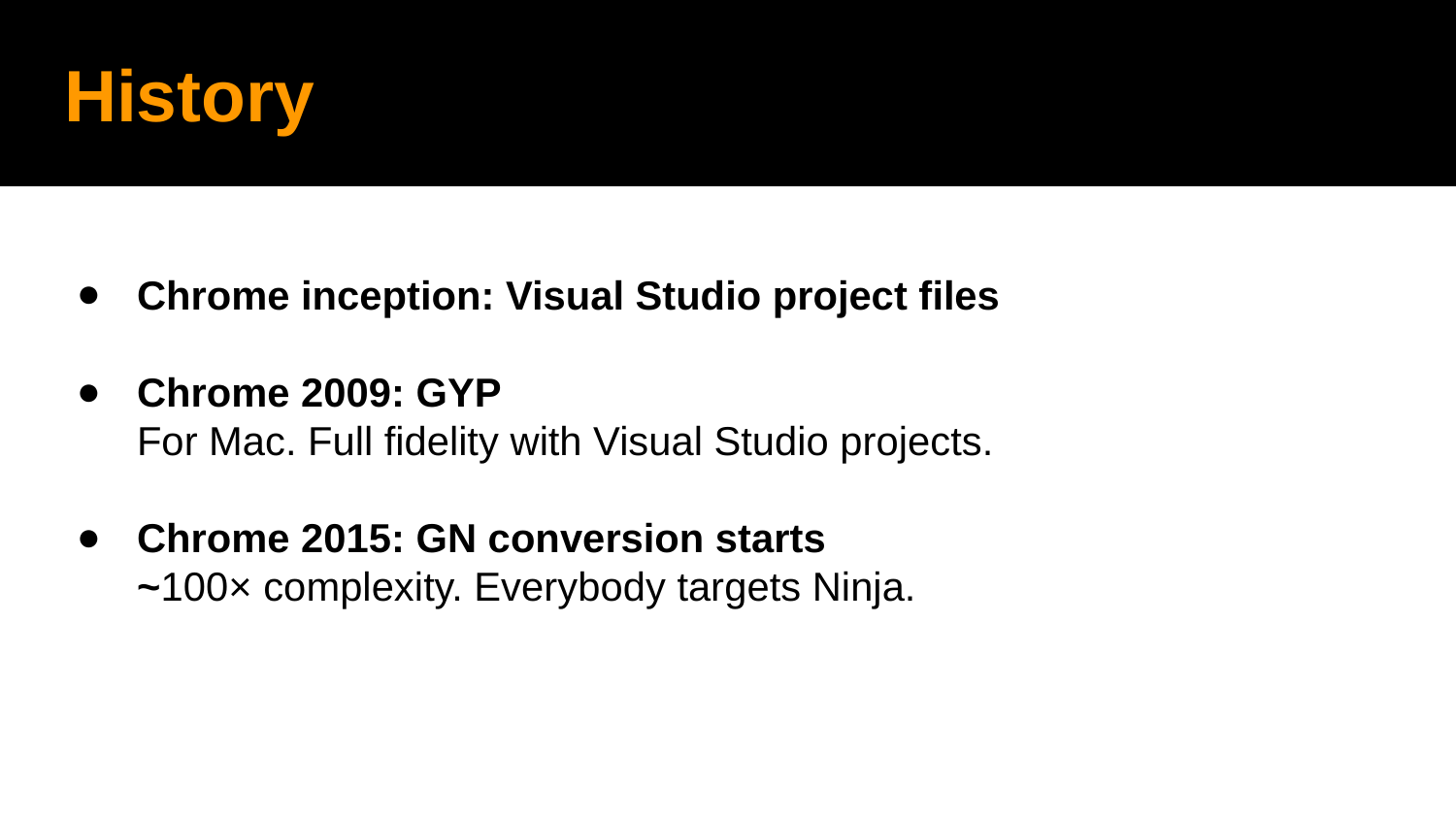

# History

Chrome inception: Visual Studio project files

Chrome 2009: GYP
For Mac. Full fidelity with Visual Studio projects.

Chrome 2015: GN conversion starts
~100× complexity. Everybody targets Ninja.